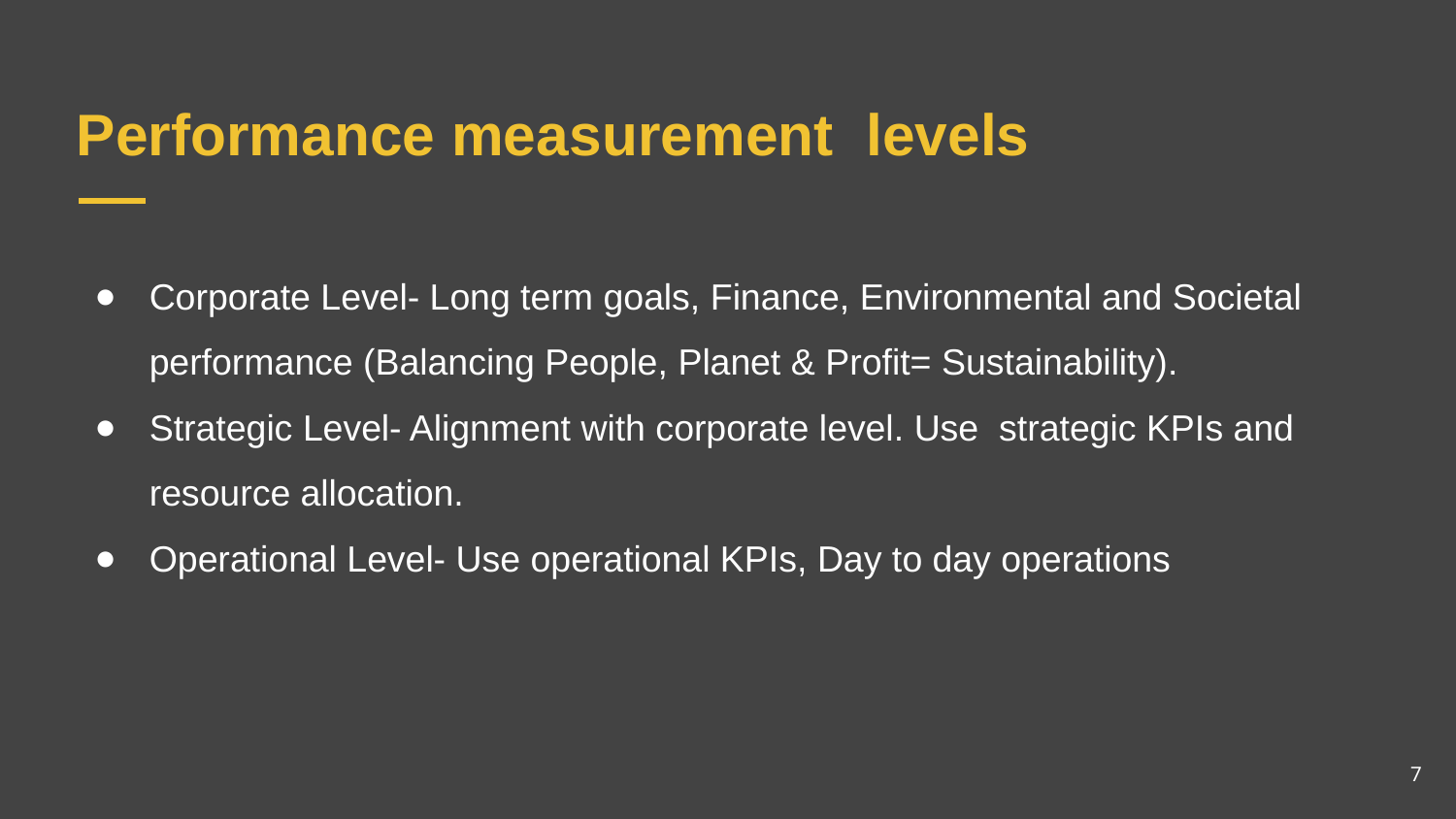

# Performance measurement  levels
Corporate Level- Long term goals, Finance, Environmental and Societal performance (Balancing People, Planet & Profit= Sustainability).
Strategic Level- Alignment with corporate level. Use  strategic KPIs and resource allocation.
Operational Level- Use operational KPIs, Day to day operations

7